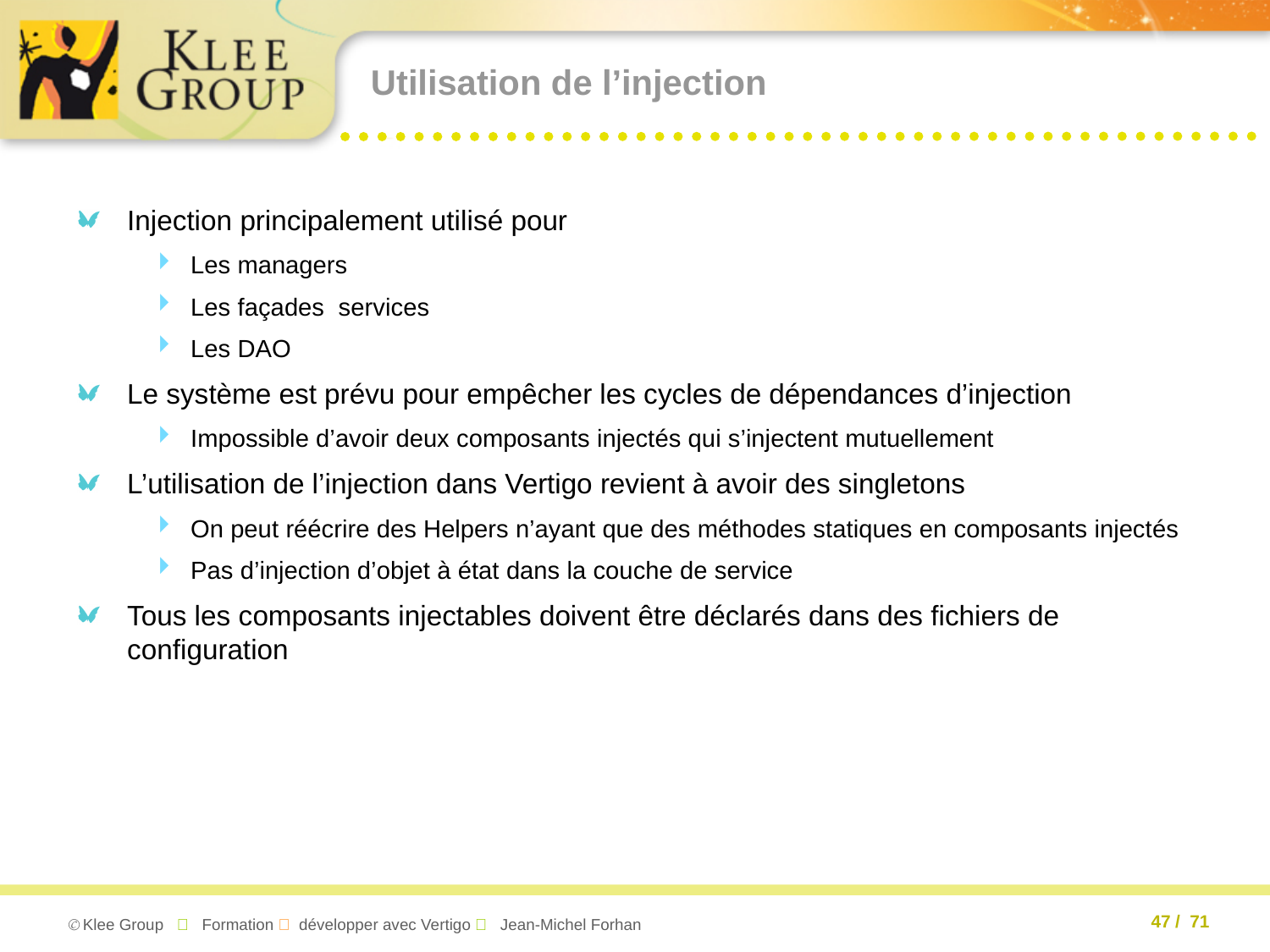

# Utilisation de l’injection
Injection principalement utilisé pour
Les managers
Les façades  services
Les DAO
Le système est prévu pour empêcher les cycles de dépendances d’injection
Impossible d’avoir deux composants injectés qui s’injectent mutuellement
L’utilisation de l’injection dans Vertigo revient à avoir des singletons
On peut réécrire des Helpers n’ayant que des méthodes statiques en composants injectés
Pas d’injection d’objet à état dans la couche de service
Tous les composants injectables doivent être déclarés dans des fichiers de configuration